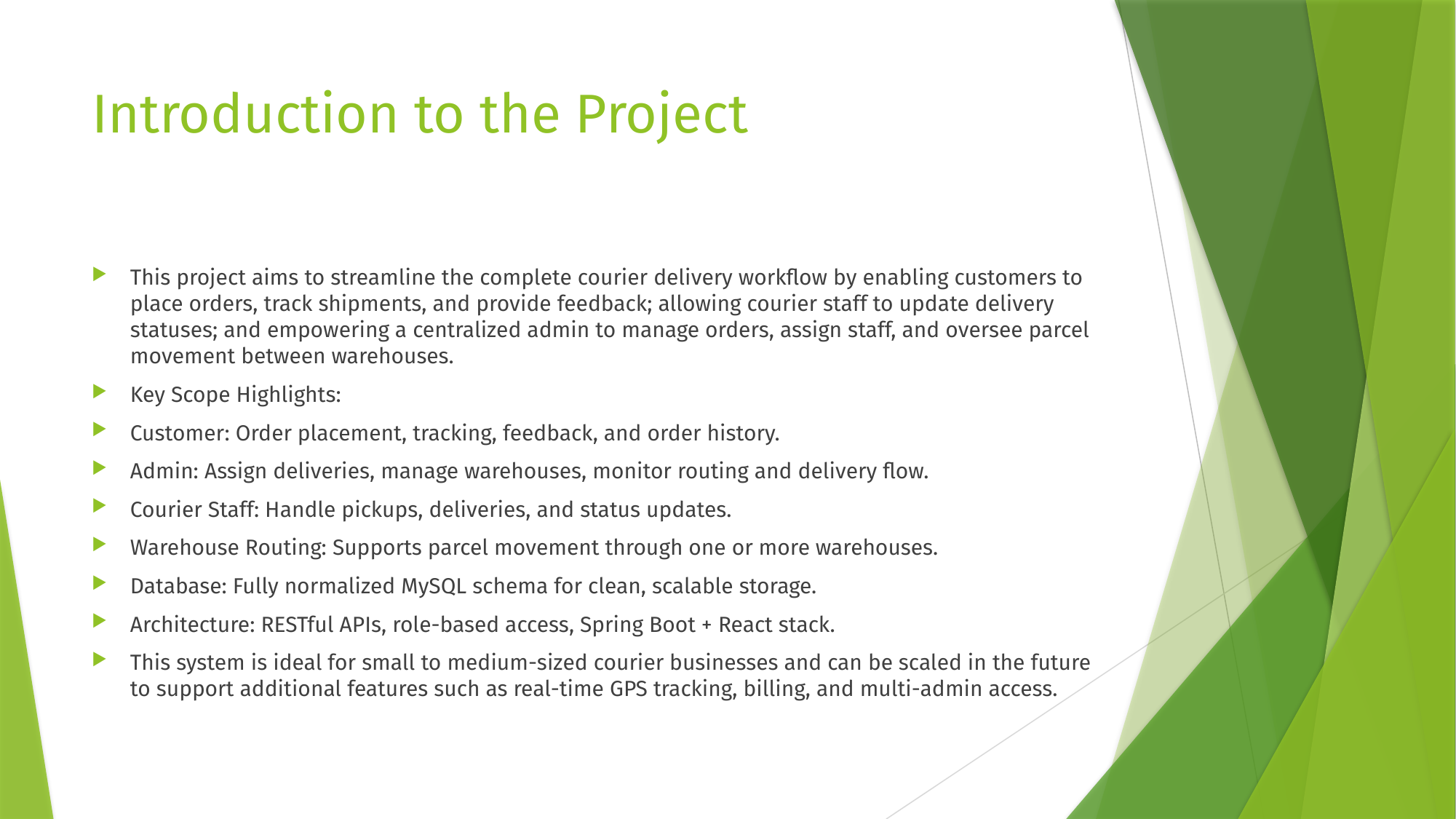

# Introduction to the Project
This project aims to streamline the complete courier delivery workflow by enabling customers to place orders, track shipments, and provide feedback; allowing courier staff to update delivery statuses; and empowering a centralized admin to manage orders, assign staff, and oversee parcel movement between warehouses.
Key Scope Highlights:
Customer: Order placement, tracking, feedback, and order history.
Admin: Assign deliveries, manage warehouses, monitor routing and delivery flow.
Courier Staff: Handle pickups, deliveries, and status updates.
Warehouse Routing: Supports parcel movement through one or more warehouses.
Database: Fully normalized MySQL schema for clean, scalable storage.
Architecture: RESTful APIs, role-based access, Spring Boot + React stack.
This system is ideal for small to medium-sized courier businesses and can be scaled in the future to support additional features such as real-time GPS tracking, billing, and multi-admin access.